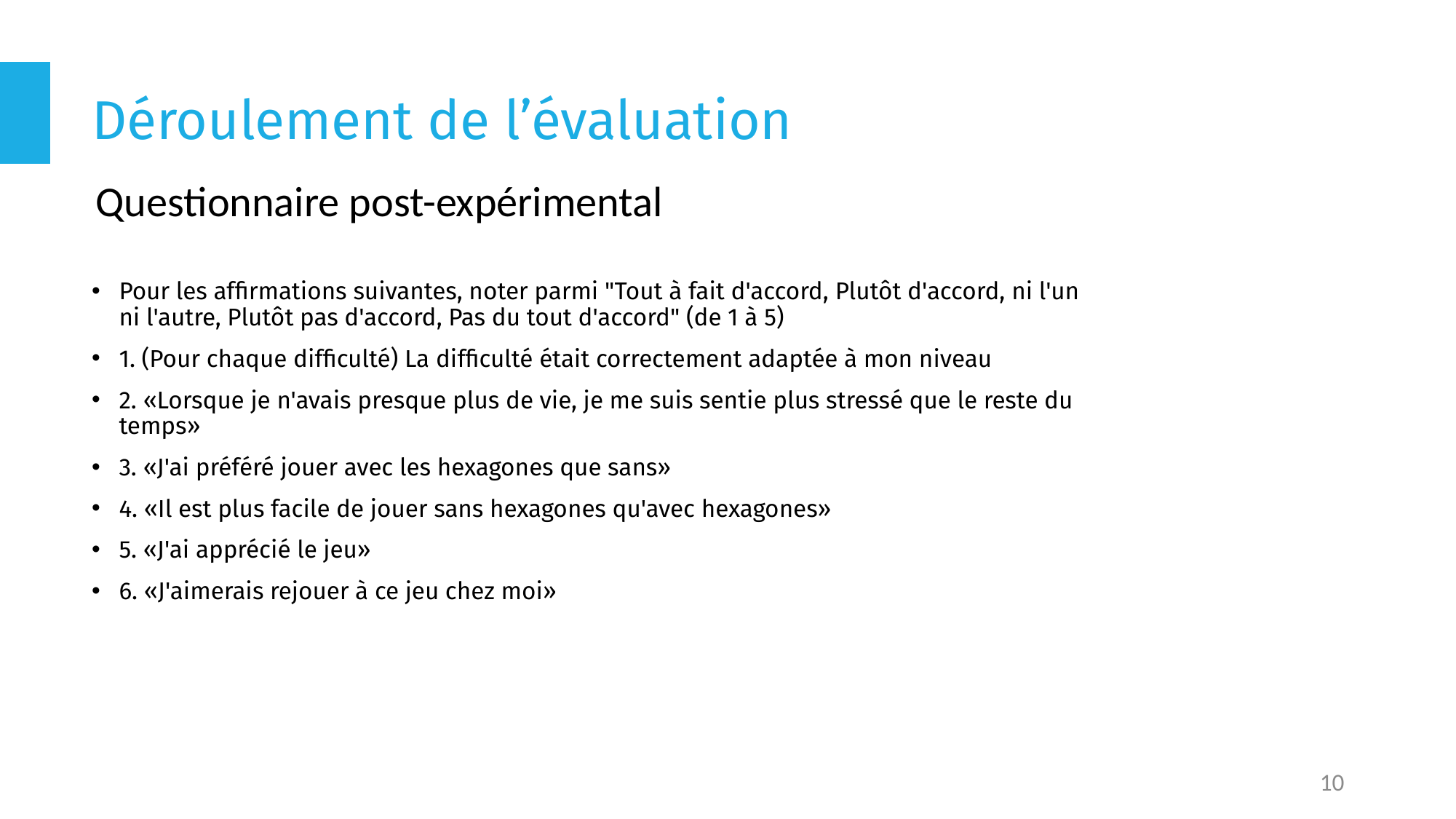

# Déroulement de l’évaluation
Questionnaire post-expérimental
Pour les affirmations suivantes, noter parmi "Tout à fait d'accord, Plutôt d'accord, ni l'un ni l'autre, Plutôt pas d'accord, Pas du tout d'accord" (de 1 à 5)
1. (Pour chaque difficulté) La difficulté était correctement adaptée à mon niveau
2. «Lorsque je n'avais presque plus de vie, je me suis sentie plus stressé que le reste du temps»
3. «J'ai préféré jouer avec les hexagones que sans»
4. «Il est plus facile de jouer sans hexagones qu'avec hexagones»
5. «J'ai apprécié le jeu»
6. «J'aimerais rejouer à ce jeu chez moi»
10